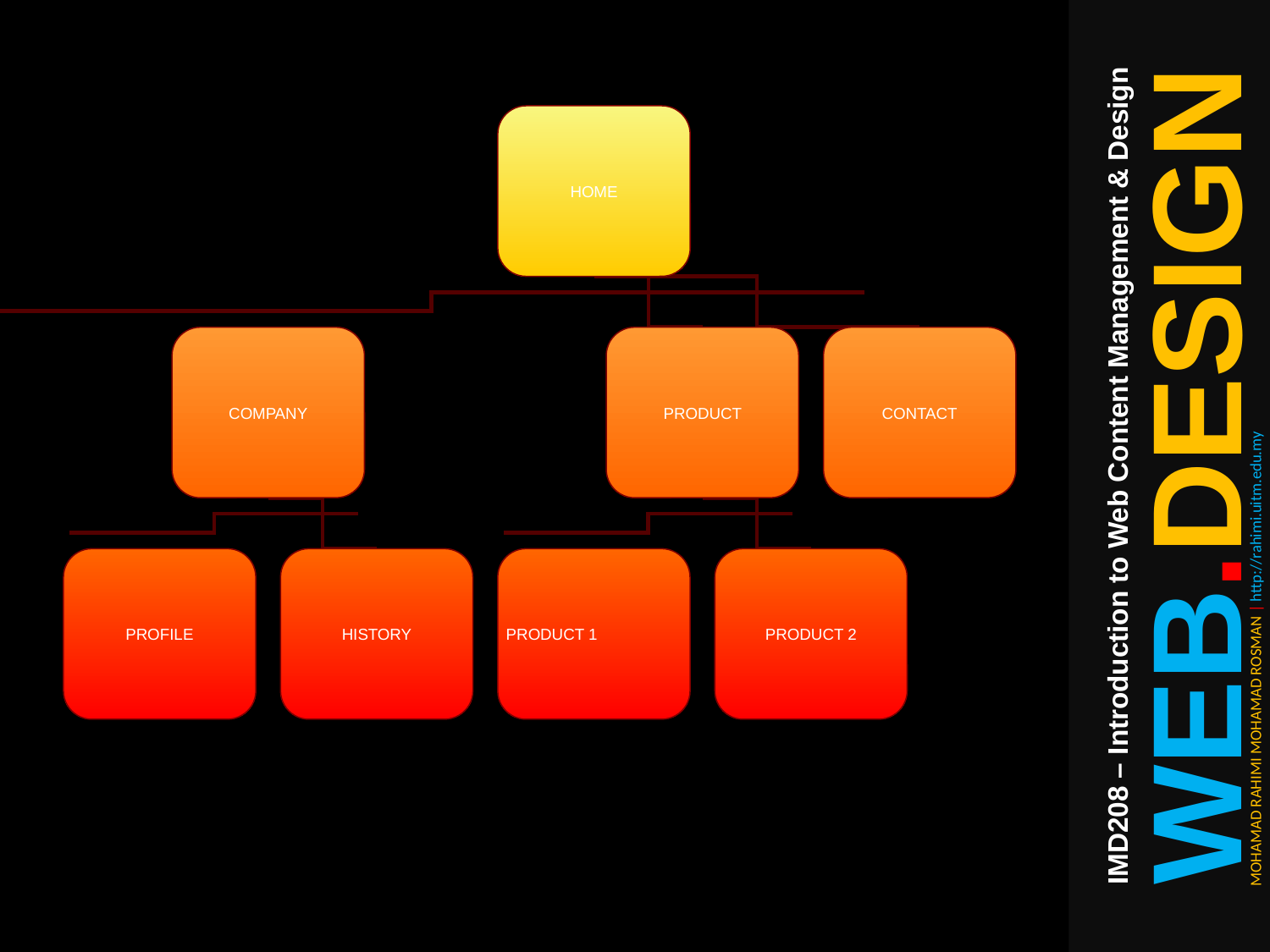

HOME
COMPANY
PRODUCT
CONTACT
PROFILE
HISTORY
PRODUCT 1
PRODUCT 2